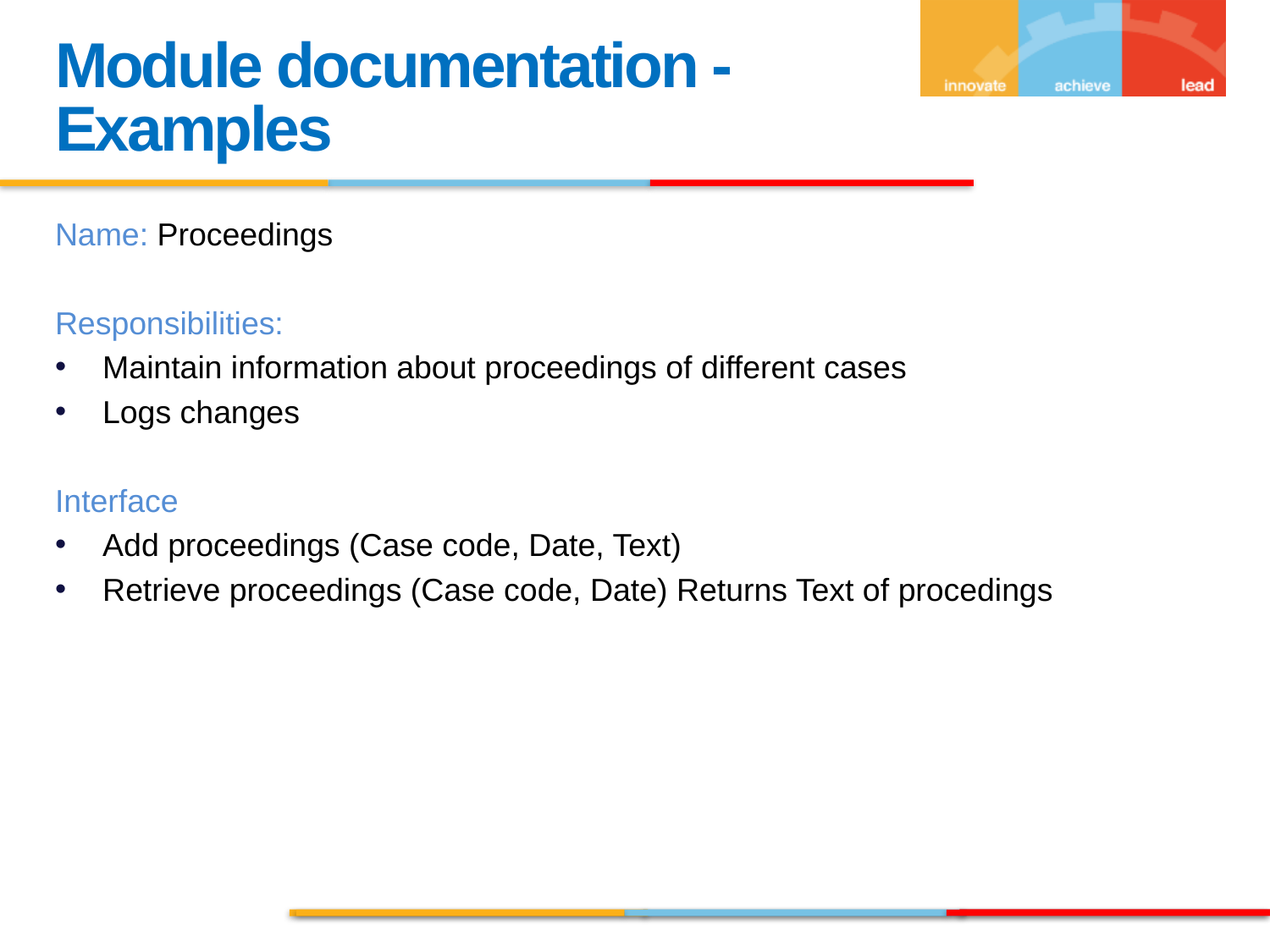

Module documentation - Examples
Name: Proceedings

Responsibilities:
Maintain information about proceedings of different cases
Logs changes

Interface
Add proceedings (Case code, Date, Text)
Retrieve proceedings (Case code, Date) Returns Text of procedings